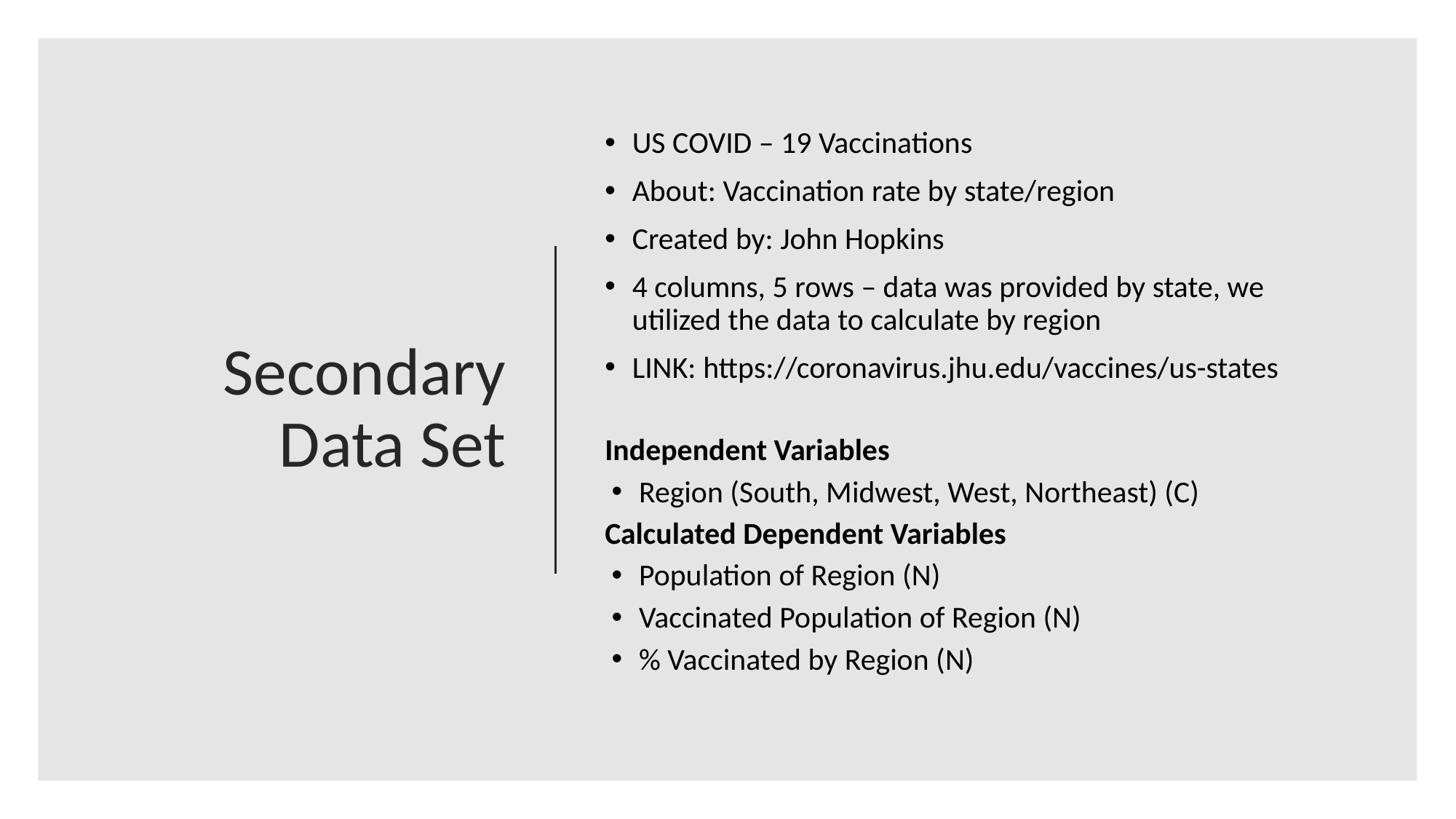

# Secondary Data Set
US COVID – 19 Vaccinations
About: Vaccination rate by state/region
Created by: John Hopkins
4 columns, 5 rows – data was provided by state, we utilized the data to calculate by region
LINK: https://coronavirus.jhu.edu/vaccines/us-states
Independent Variables
Region (South, Midwest, West, Northeast) (C)
Calculated Dependent Variables
Population of Region (N)
Vaccinated Population of Region (N)
% Vaccinated by Region (N)